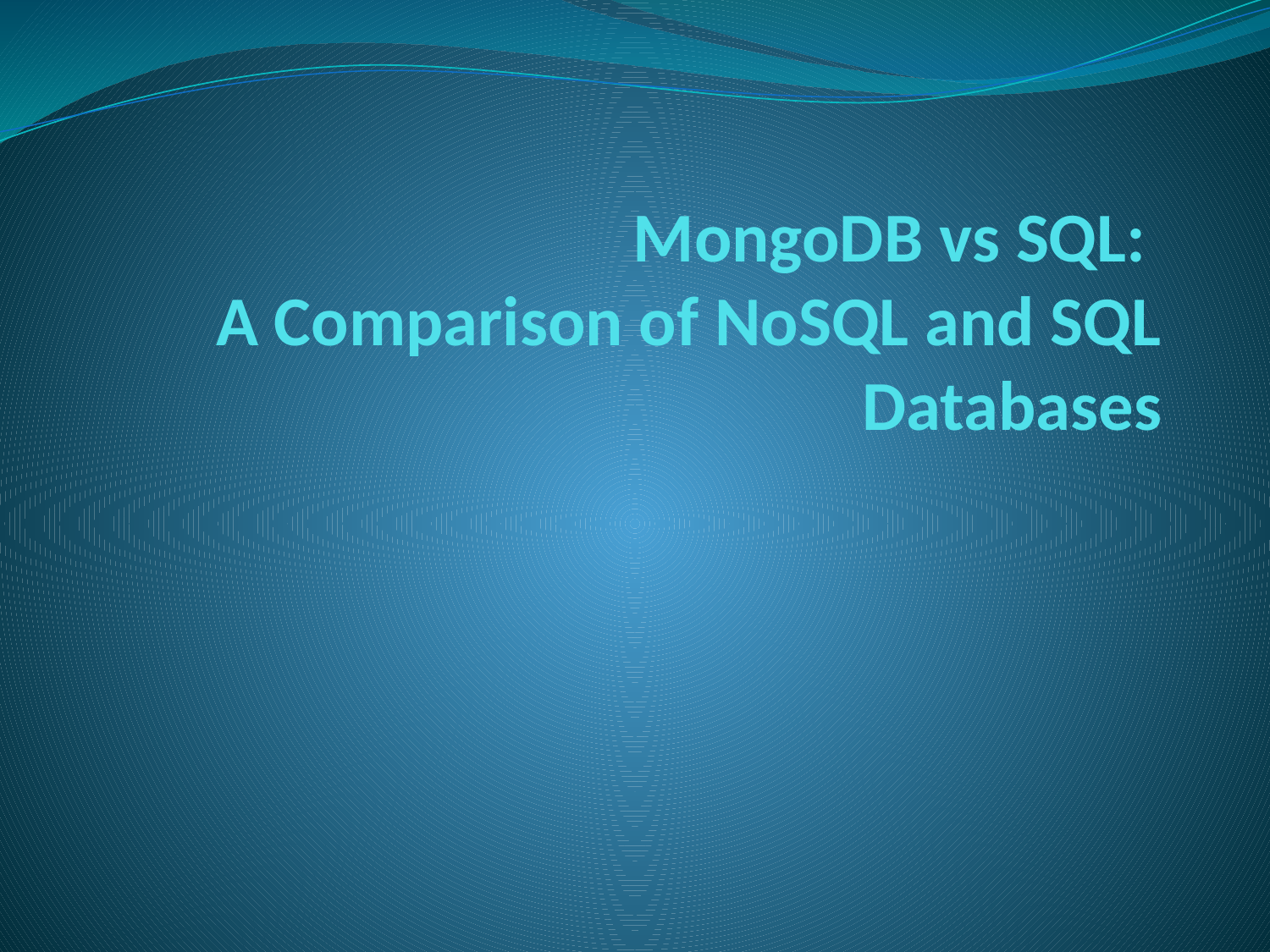

# MongoDB vs SQL: A Comparison of NoSQL and SQL Databases